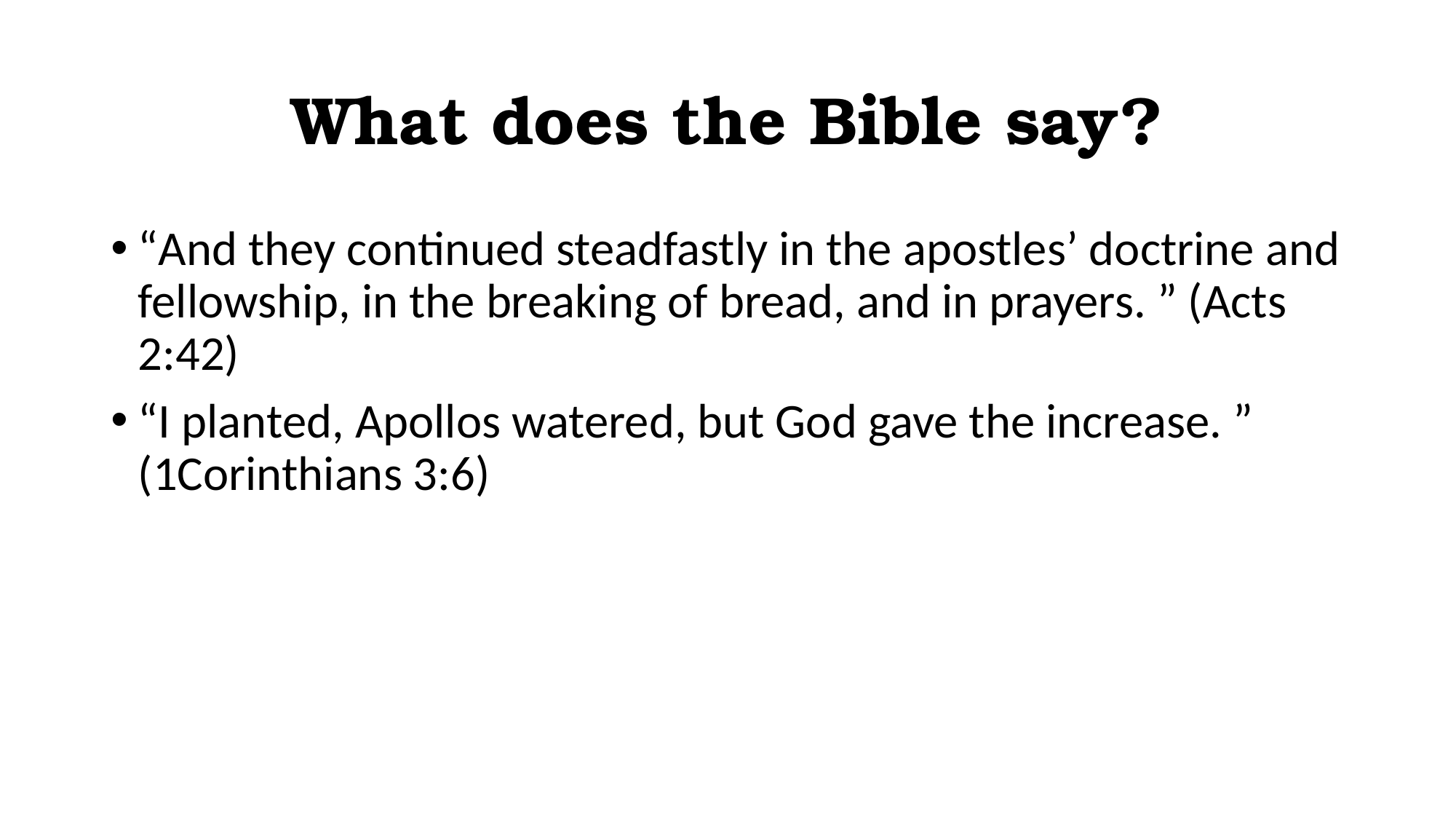

# What does the Bible say?
“And they continued steadfastly in the apostles’ doctrine and fellowship, in the breaking of bread, and in prayers. ” (Acts 2:42)
“I planted, Apollos watered, but God gave the increase. ” (1Corinthians 3:6)